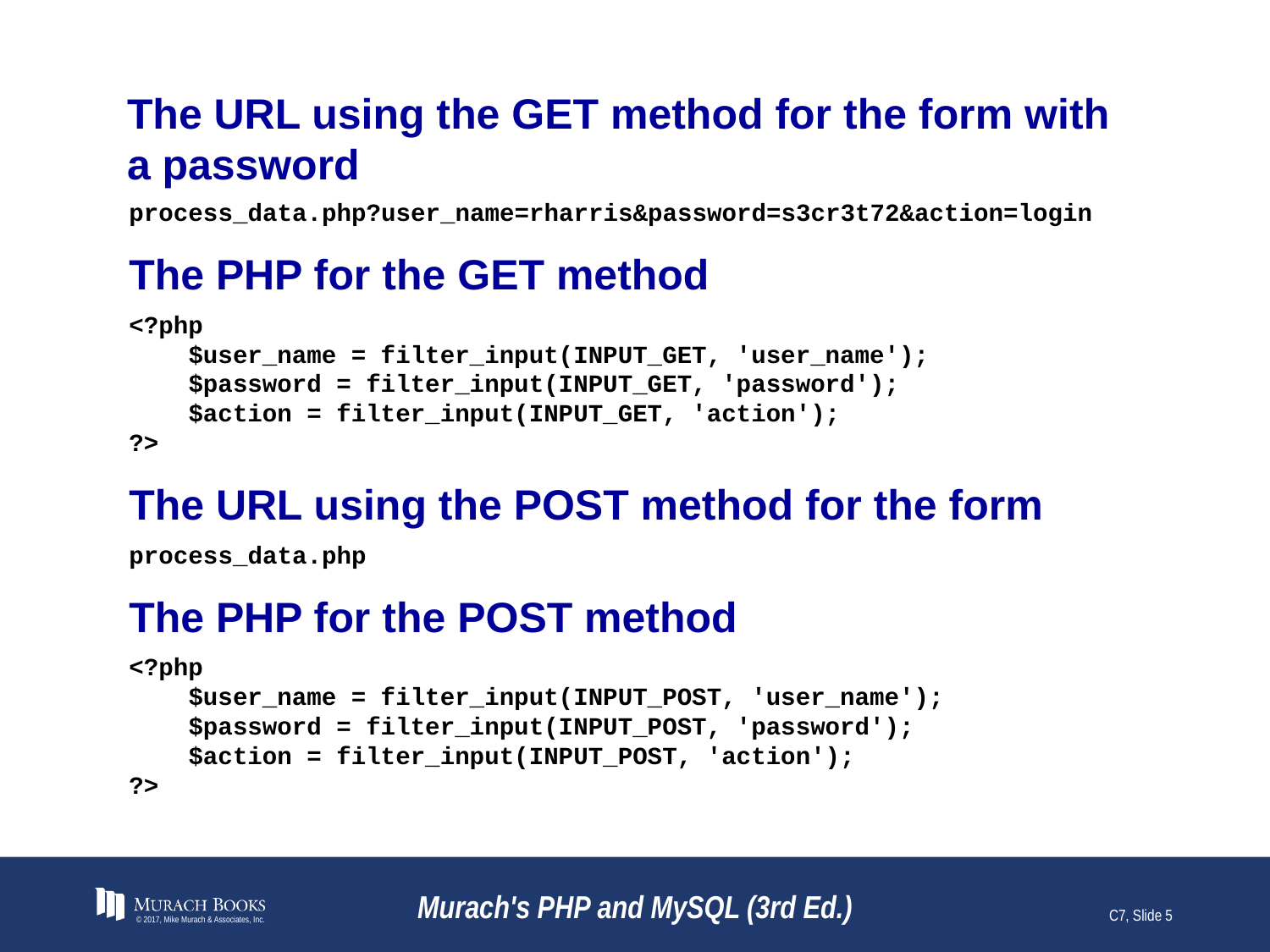

# The URL using the GET method for the form with a password
process_data.php?user_name=rharris&password=s3cr3t72&action=login
The PHP for the GET method
<?php
    $user_name = filter_input(INPUT_GET, 'user_name');
    $password = filter_input(INPUT_GET, 'password');
    $action = filter_input(INPUT_GET, 'action');
?>
The URL using the POST method for the form
process_data.php
The PHP for the POST method
<?php
    $user_name = filter_input(INPUT_POST, 'user_name');
    $password = filter_input(INPUT_POST, 'password');
    $action = filter_input(INPUT_POST, 'action');
?>

© 2017, Mike Murach & Associates, Inc.
Murach's PHP and MySQL (3rd Ed.)

C7, Slide 5